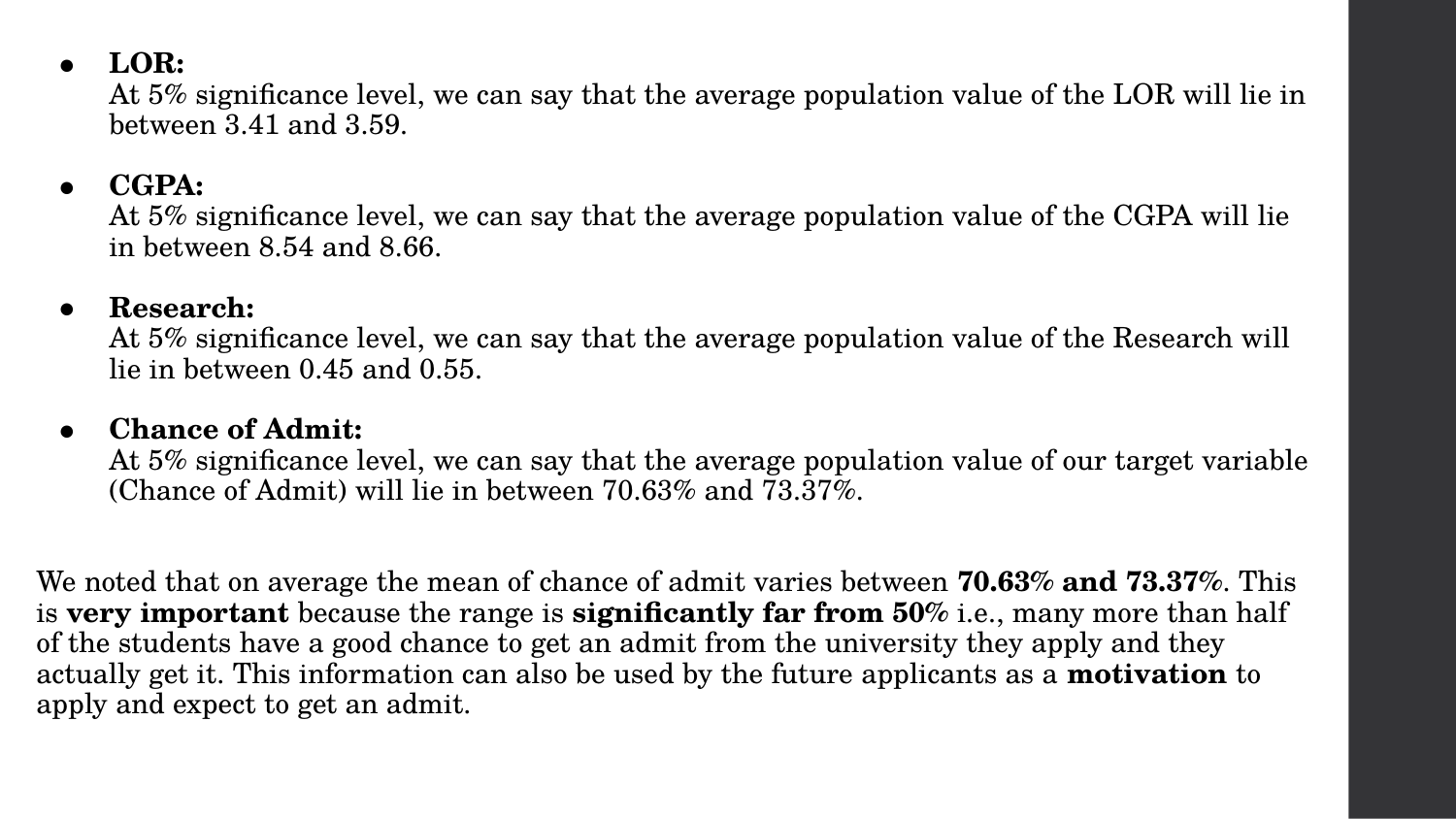

# LOR:
At 5% significance level, we can say that the average population value of the LOR will lie in between 3.41 and 3.59.

CGPA:
At 5% significance level, we can say that the average population value of the CGPA will lie in between 8.54 and 8.66.

Research:
At 5% significance level, we can say that the average population value of the Research will lie in between 0.45 and 0.55.

Chance of Admit:
At 5% significance level, we can say that the average population value of our target variable (Chance of Admit) will lie in between 70.63% and 73.37%.

We noted that on average the mean of chance of admit varies between 70.63% and 73.37%. This is very important because the range is significantly far from 50% i.e., many more than half of the students have a good chance to get an admit from the university they apply and they actually get it. This information can also be used by the future applicants as a motivation to apply and expect to get an admit.